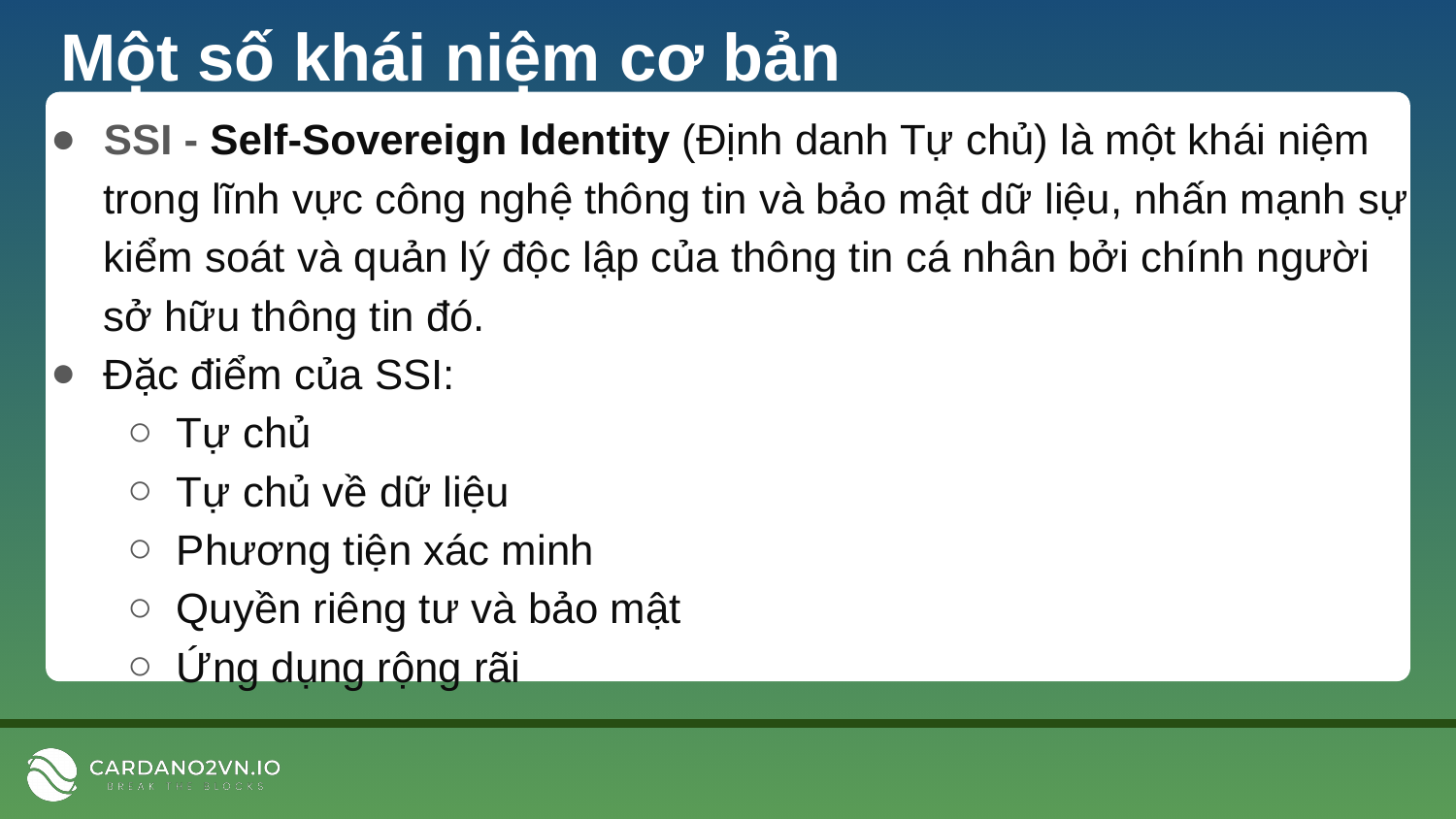

# Một số khái niệm cơ bản
SSI - Self-Sovereign Identity (Định danh Tự chủ) là một khái niệm trong lĩnh vực công nghệ thông tin và bảo mật dữ liệu, nhấn mạnh sự kiểm soát và quản lý độc lập của thông tin cá nhân bởi chính người sở hữu thông tin đó.
Đặc điểm của SSI:
Tự chủ
Tự chủ về dữ liệu
Phương tiện xác minh
Quyền riêng tư và bảo mật
Ứng dụng rộng rãi